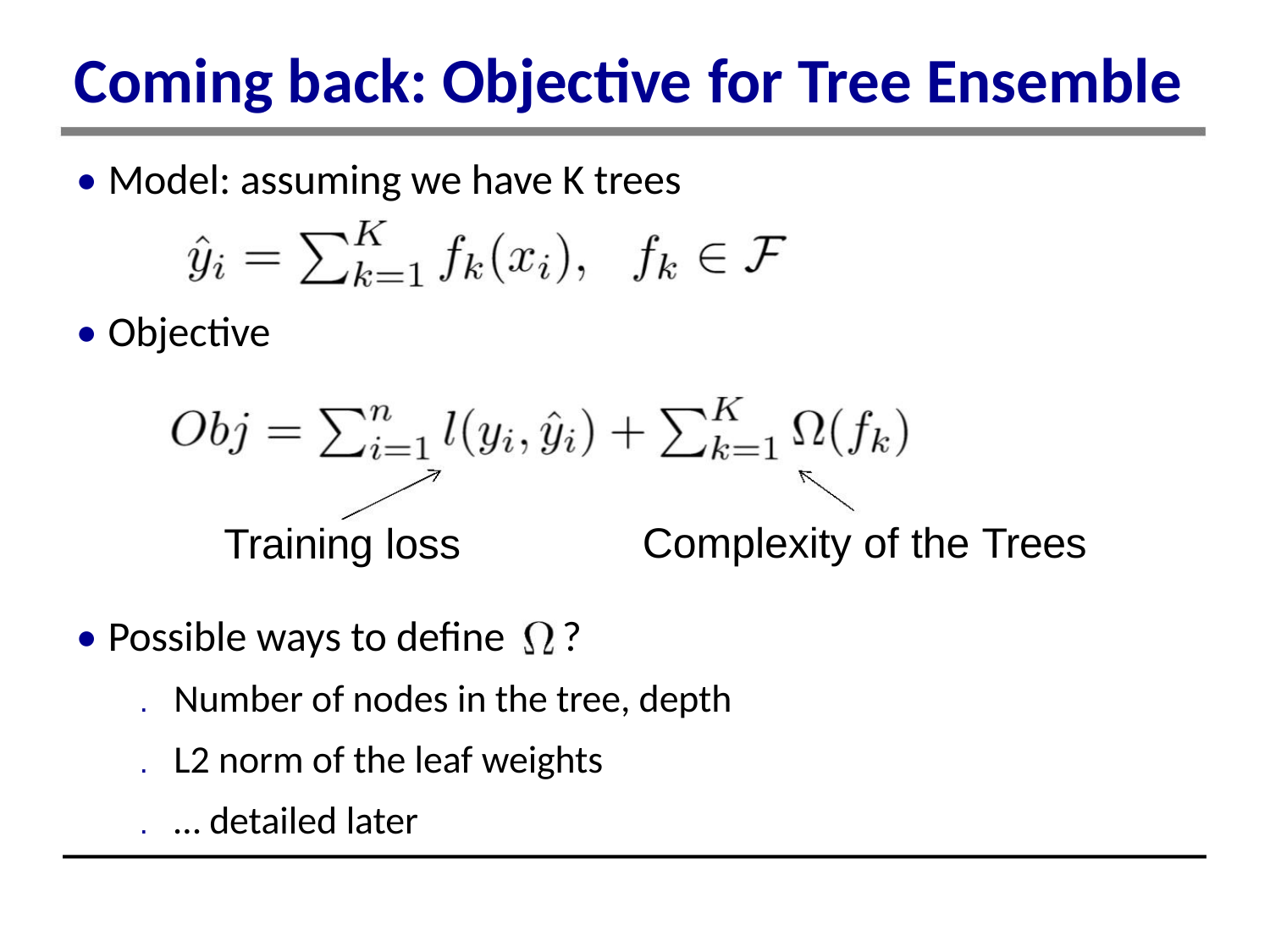

Coming back: Objective for Tree Ensemble
• Model: assuming we have K trees
• Objective
Complexity of the Trees
Training loss
• Possible ways to define ?
. Number of nodes in the tree, depth
. L2 norm of the leaf weights
. … detailed later